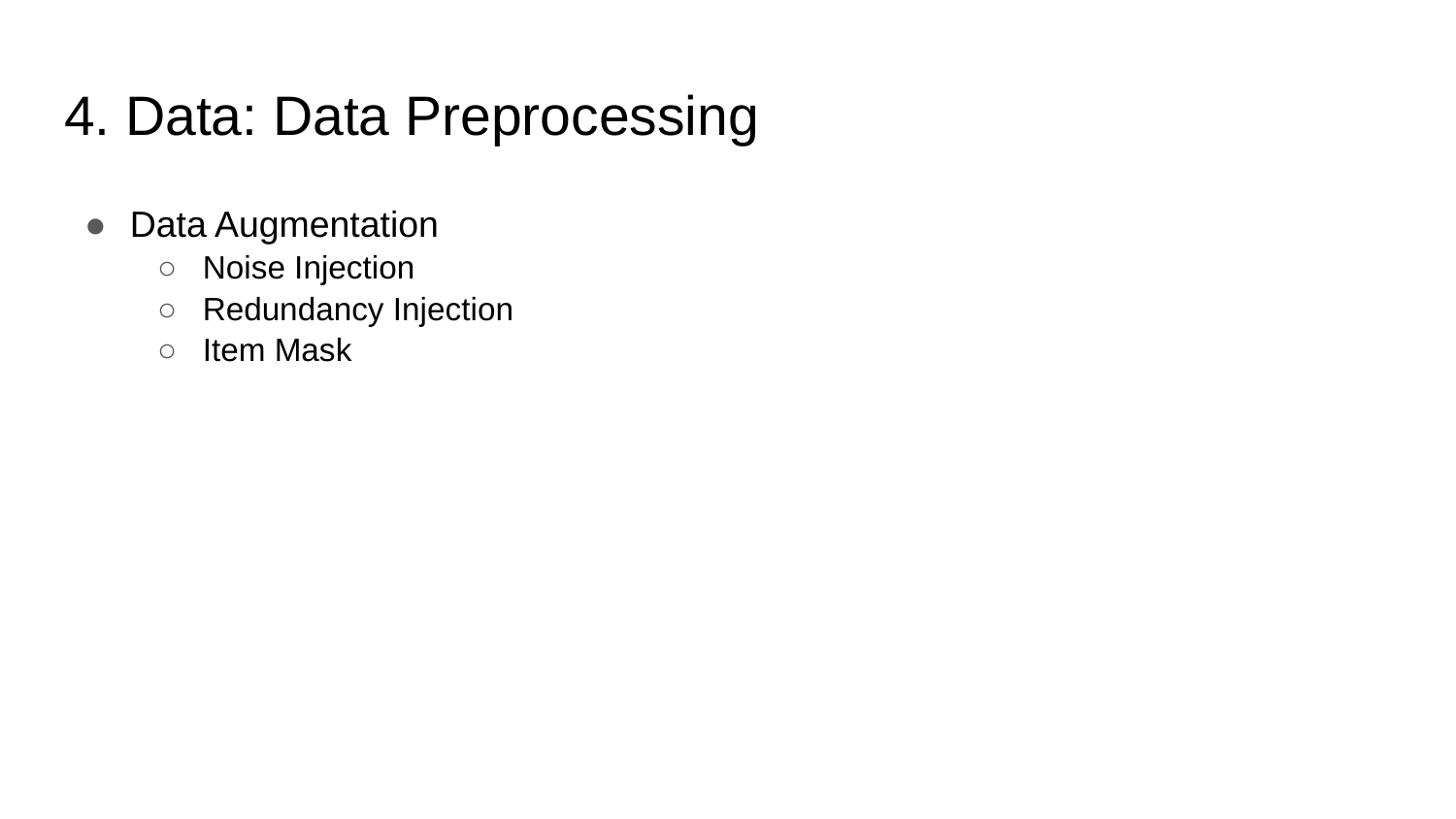

# 4. Data: Data Preprocessing
Data Augmentation
Noise Injection
Redundancy Injection
Item Mask